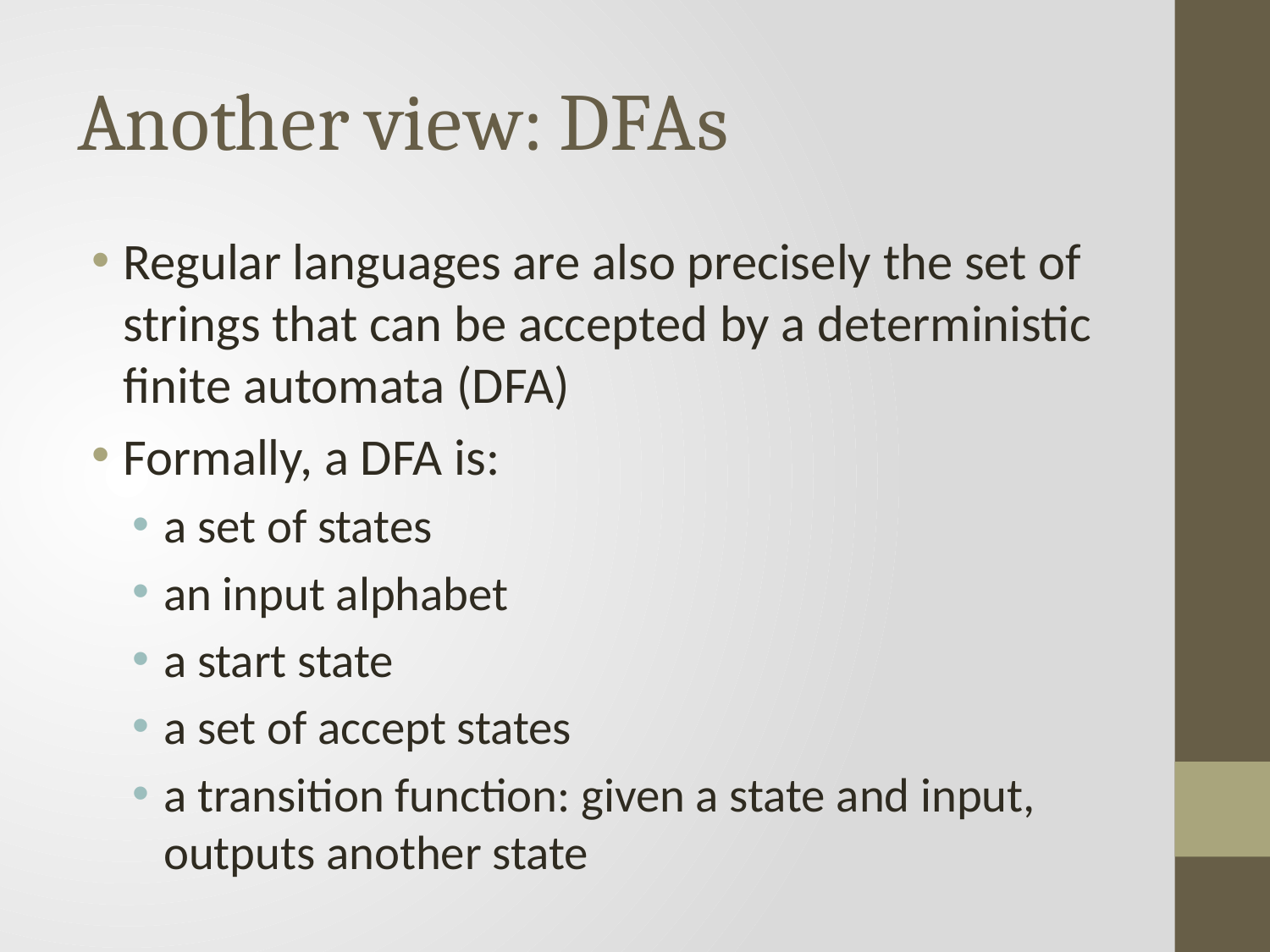

# Another view: DFAs
Regular languages are also precisely the set of strings that can be accepted by a deterministic finite automata (DFA)
Formally, a DFA is:
a set of states
an input alphabet
a start state
a set of accept states
a transition function: given a state and input, outputs another state